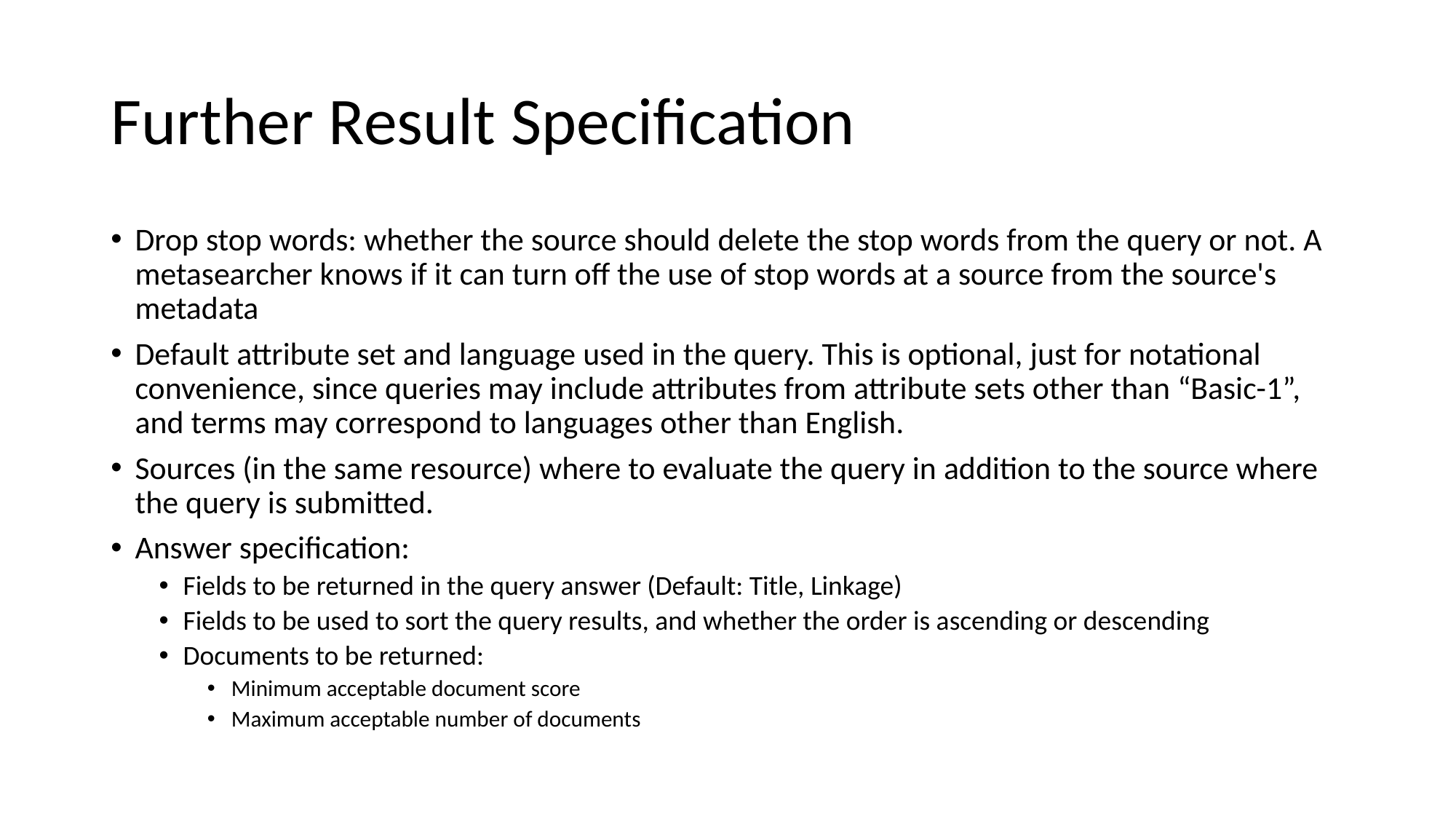

# Further Result Specification
Drop stop words: whether the source should delete the stop words from the query or not. A metasearcher knows if it can turn off the use of stop words at a source from the source's metadata
Default attribute set and language used in the query. This is optional, just for notational convenience, since queries may include attributes from attribute sets other than “Basic-1”, and terms may correspond to languages other than English.
Sources (in the same resource) where to evaluate the query in addition to the source where the query is submitted.
Answer specification:
Fields to be returned in the query answer (Default: Title, Linkage)
Fields to be used to sort the query results, and whether the order is ascending or descending
Documents to be returned:
Minimum acceptable document score
Maximum acceptable number of documents